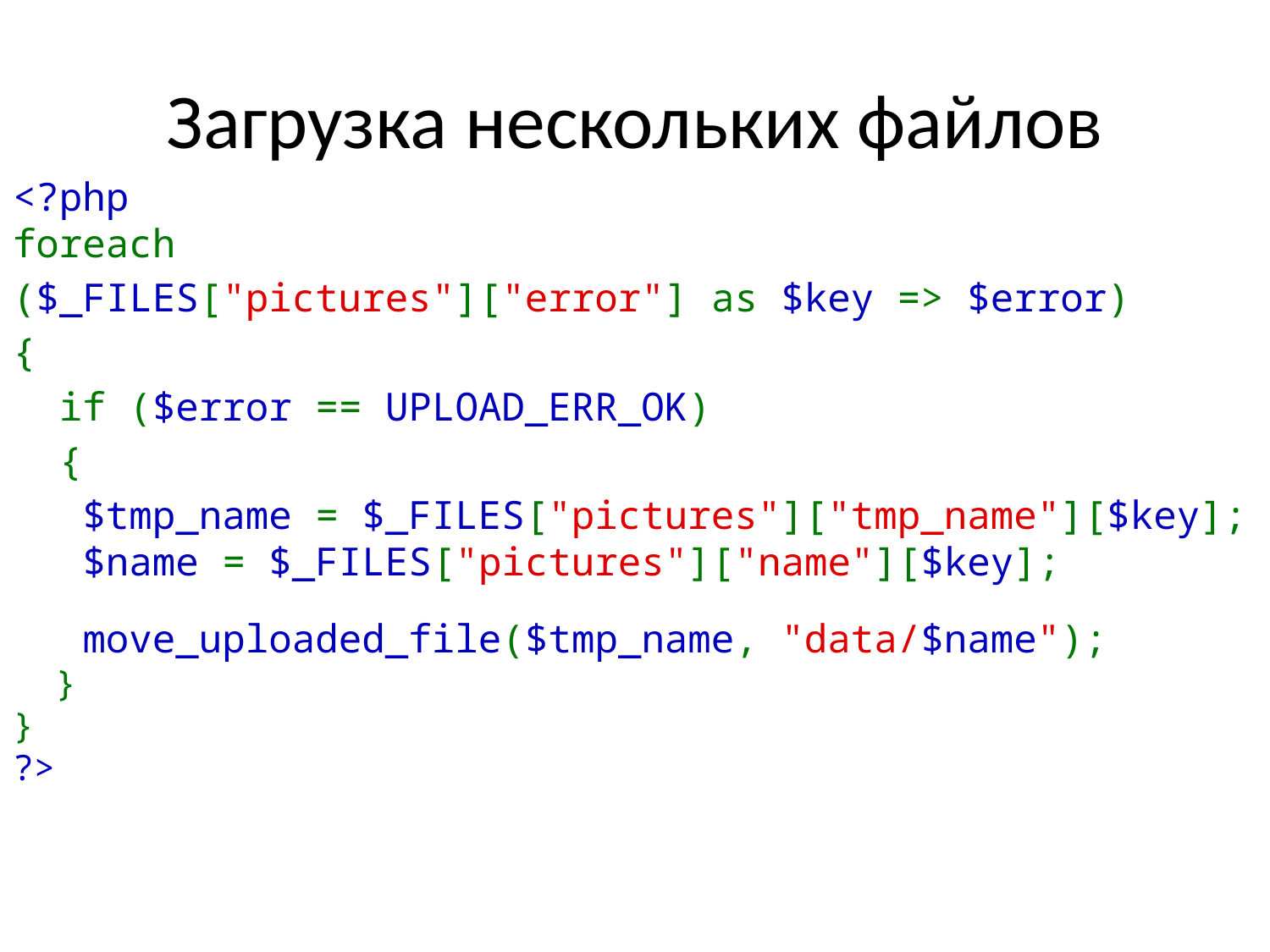

# Загрузка нескольких файлов
<?php
foreach
($_FILES["pictures"]["error"] as $key => $error)
{
  if ($error == UPLOAD_ERR_OK)
  {
   $tmp_name = $_FILES["pictures"]["tmp_name"][$key];
   $name = $_FILES["pictures"]["name"][$key];
   move_uploaded_file($tmp_name, "data/$name");
  }
}
?>